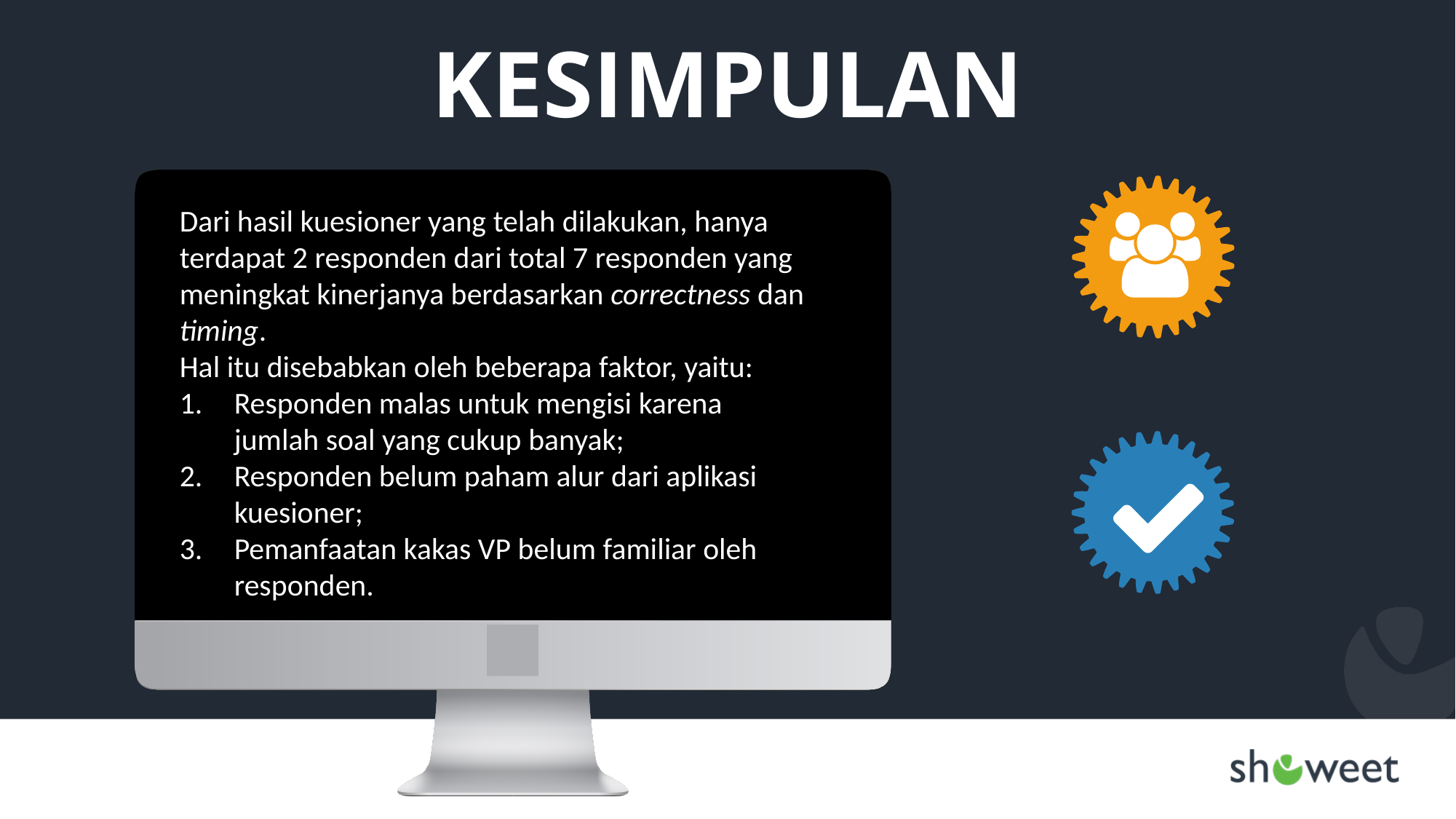

# Kesimpulan

Dari hasil kuesioner yang telah dilakukan, hanya terdapat 2 responden dari total 7 responden yang meningkat kinerjanya berdasarkan correctness dan timing.
Hal itu disebabkan oleh beberapa faktor, yaitu:
Responden malas untuk mengisi karena jumlah soal yang cukup banyak;
Responden belum paham alur dari aplikasi kuesioner;
Pemanfaatan kakas VP belum familiar oleh responden.